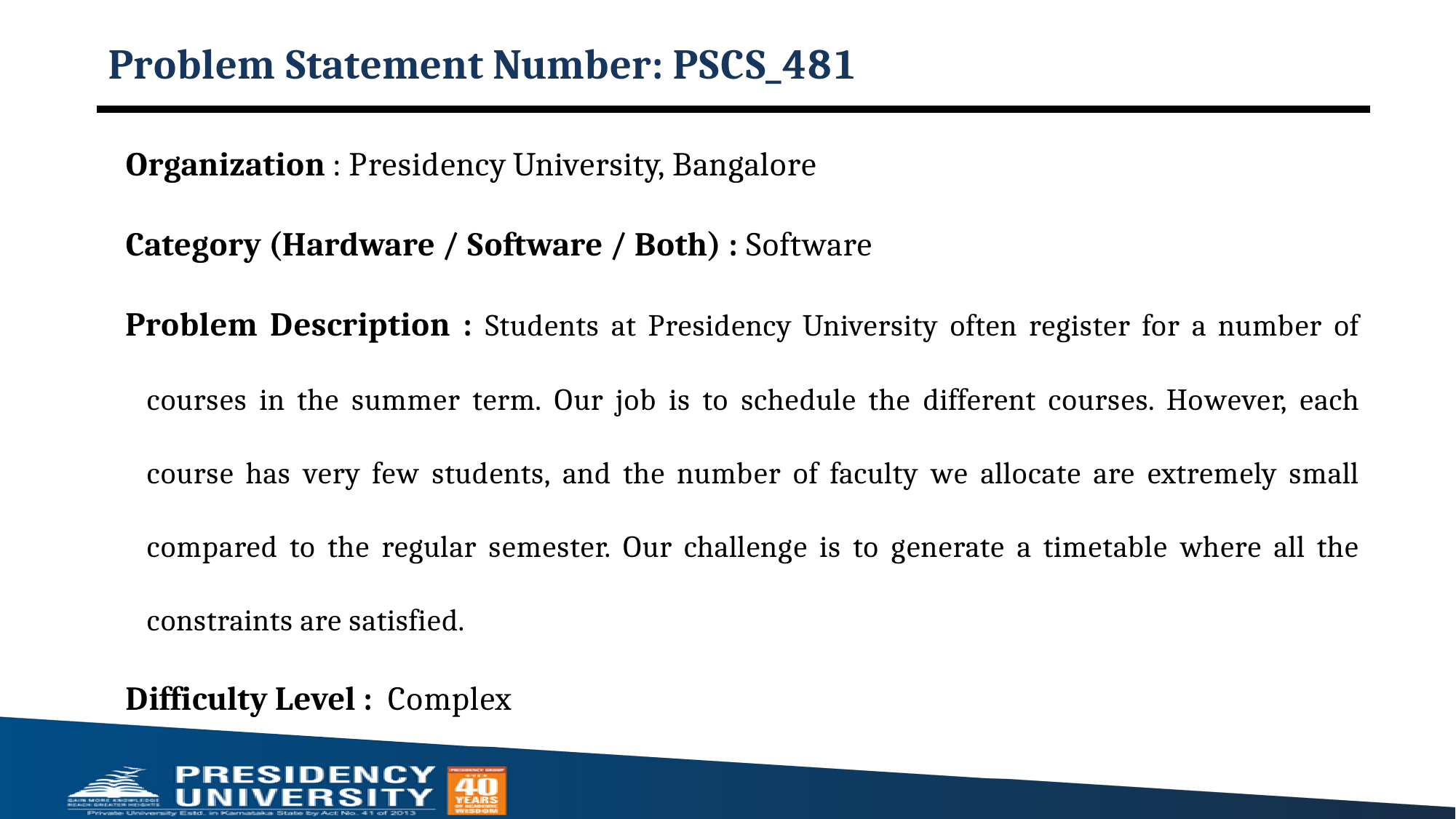

# Problem Statement Number: PSCS_481
Organization : Presidency University, Bangalore
Category (Hardware / Software / Both) : Software
Problem Description : Students at Presidency University often register for a number of courses in the summer term. Our job is to schedule the different courses. However, each course has very few students, and the number of faculty we allocate are extremely small compared to the regular semester. Our challenge is to generate a timetable where all the constraints are satisfied.
Difficulty Level :  Complex